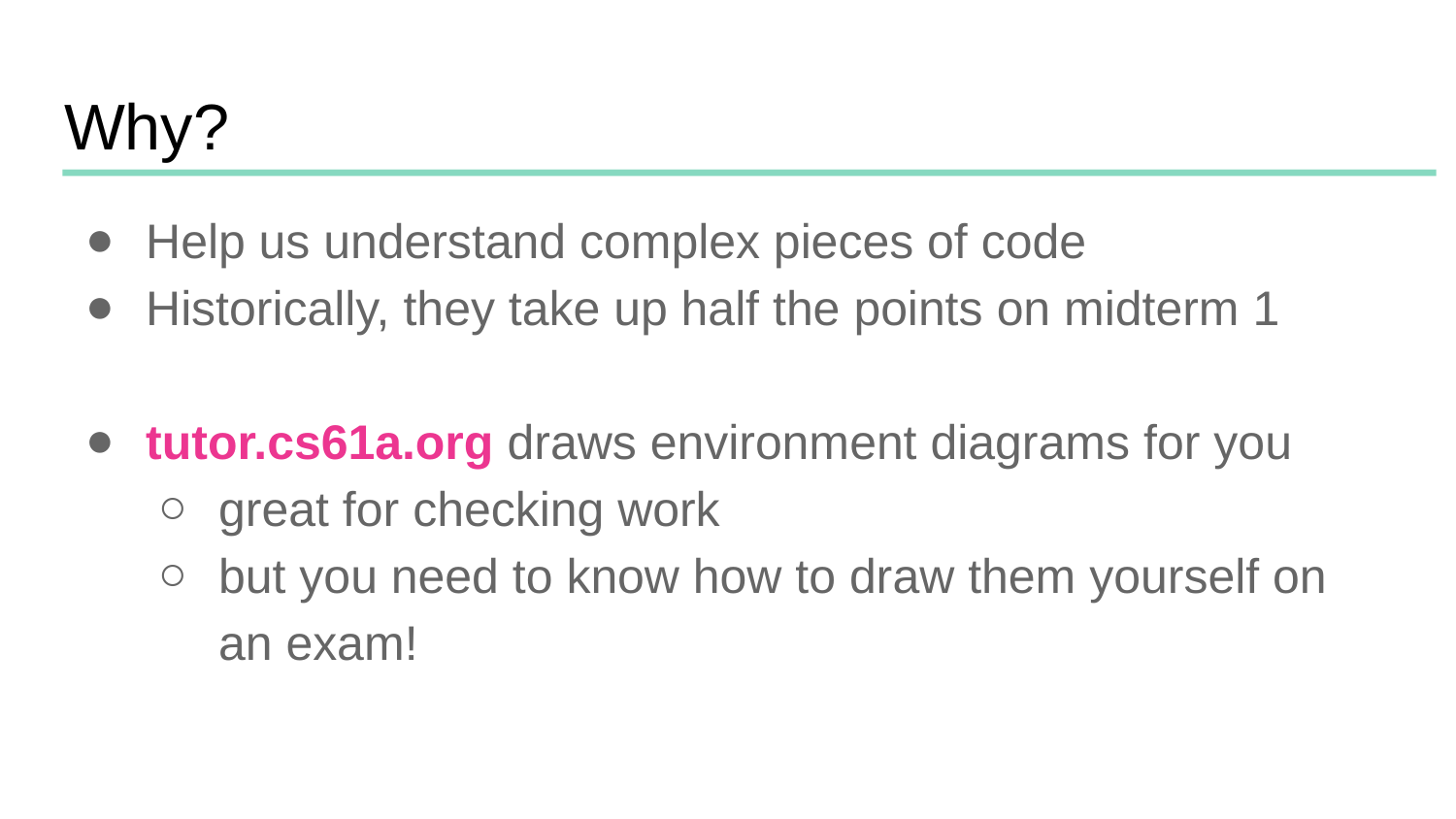

# Why?
Help us understand complex pieces of code
Historically, they take up half the points on midterm 1

tutor.cs61a.org draws environment diagrams for you
great for checking work
but you need to know how to draw them yourself on an exam!